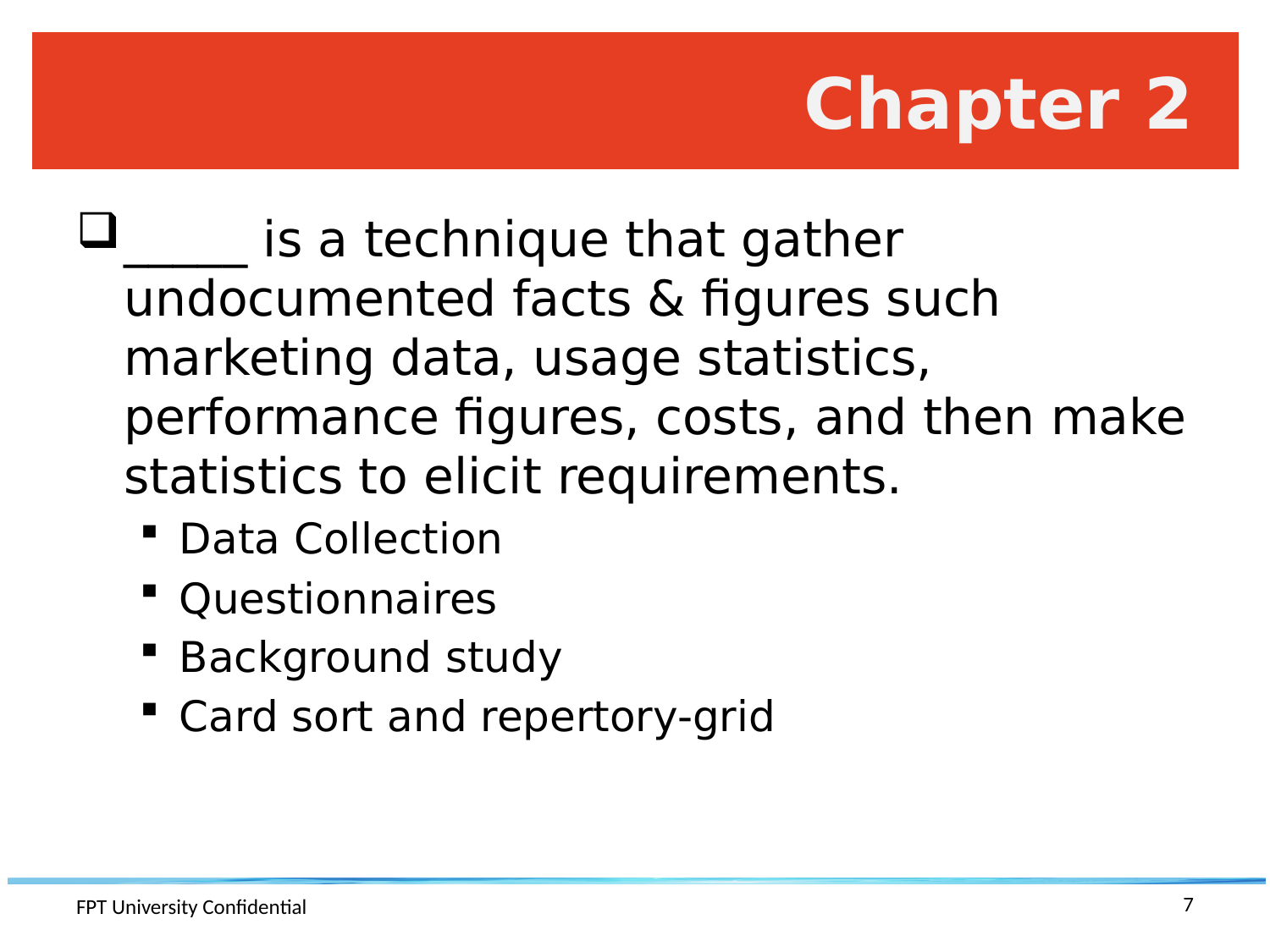

# Chapter 2
_____ is a technique that gather undocumented facts & figures such marketing data, usage statistics, performance figures, costs, and then make statistics to elicit requirements.
Data Collection
Questionnaires
Background study
Card sort and repertory-grid